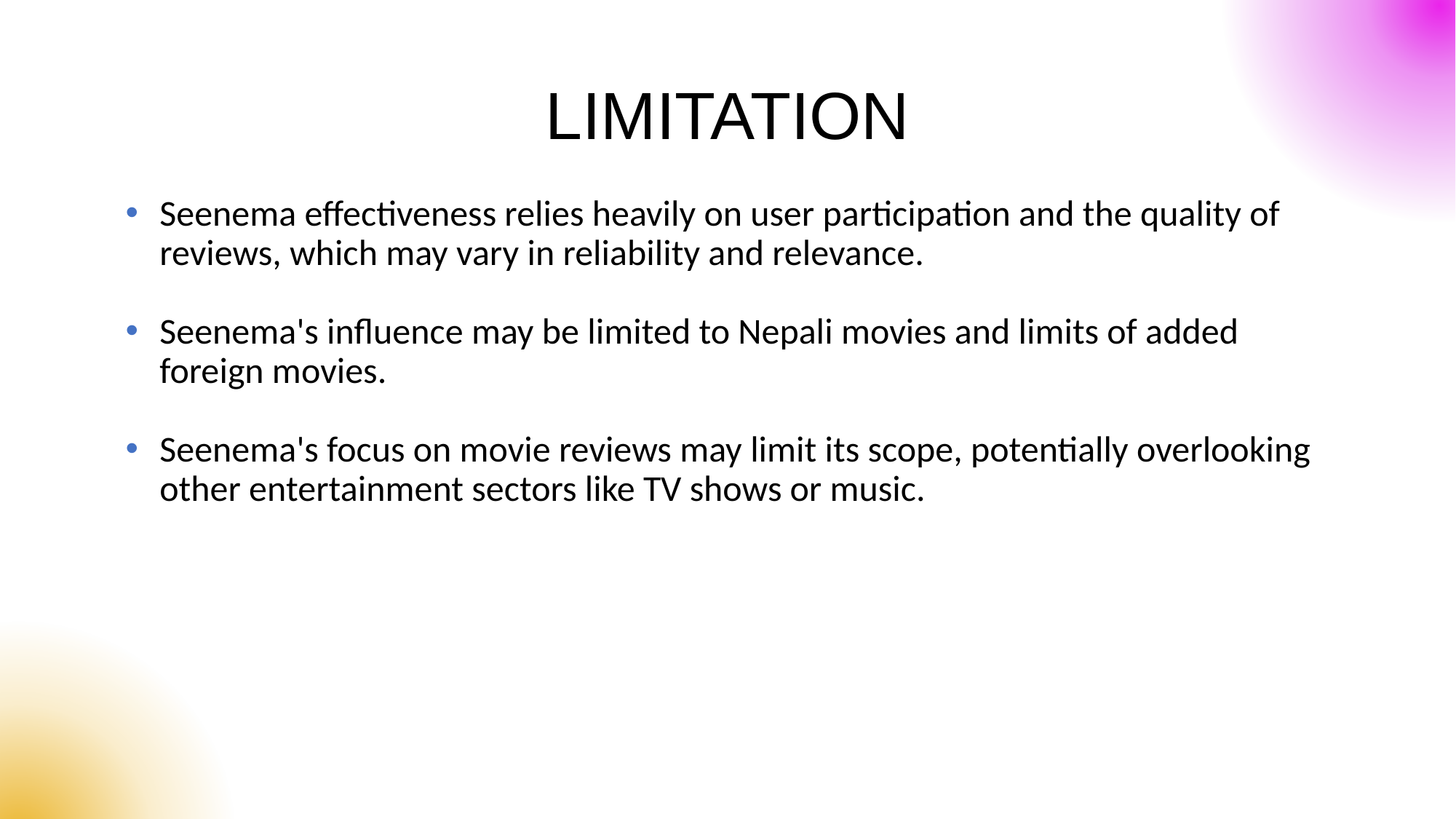

# LIMITATION
Seenema effectiveness relies heavily on user participation and the quality of reviews, which may vary in reliability and relevance.

Seenema's influence may be limited to Nepali movies and limits of added foreign movies.

Seenema's focus on movie reviews may limit its scope, potentially overlooking other entertainment sectors like TV shows or music.